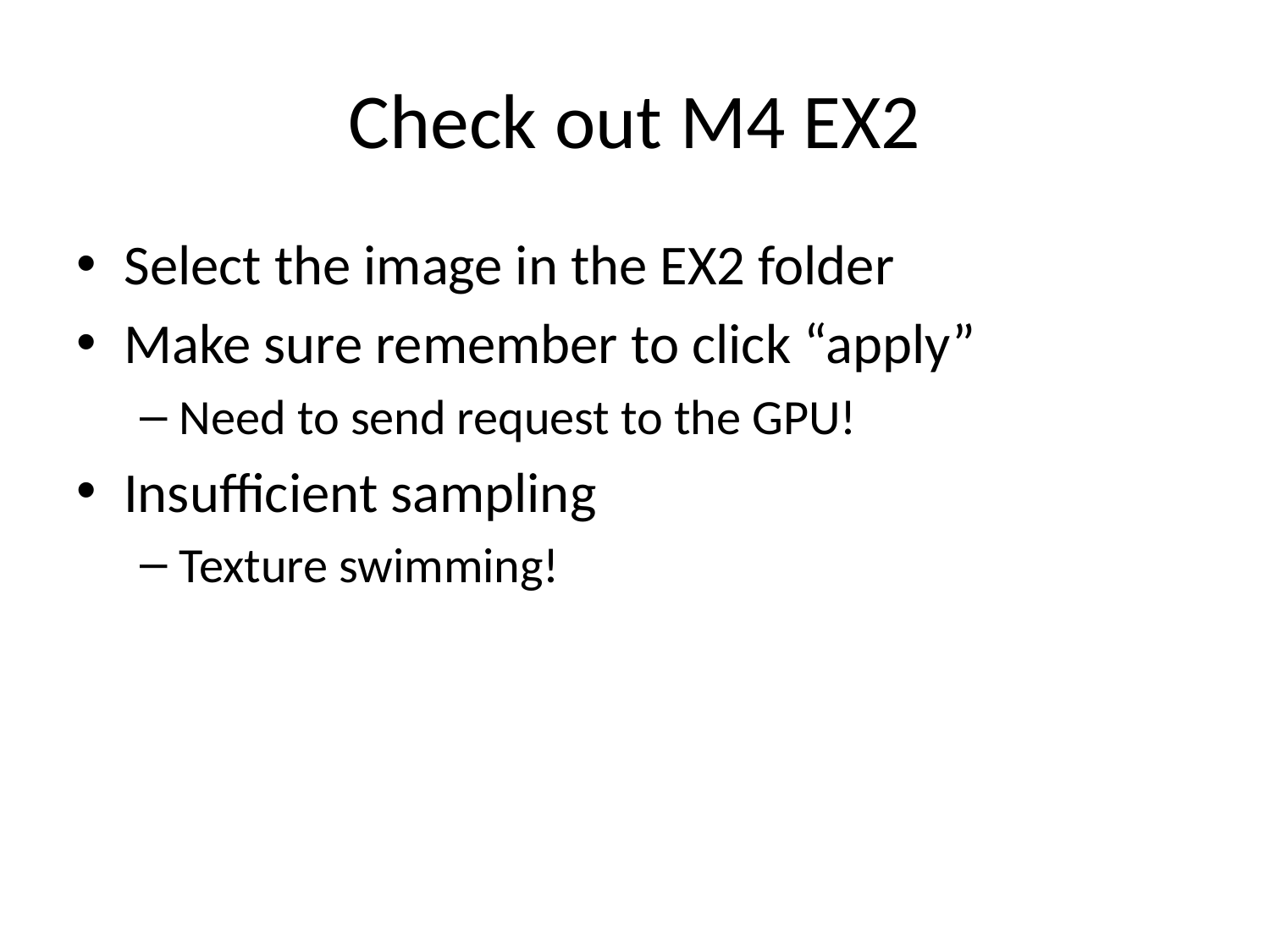

# Check out M4 EX2
Select the image in the EX2 folder
Make sure remember to click “apply”
Need to send request to the GPU!
Insufficient sampling
Texture swimming!